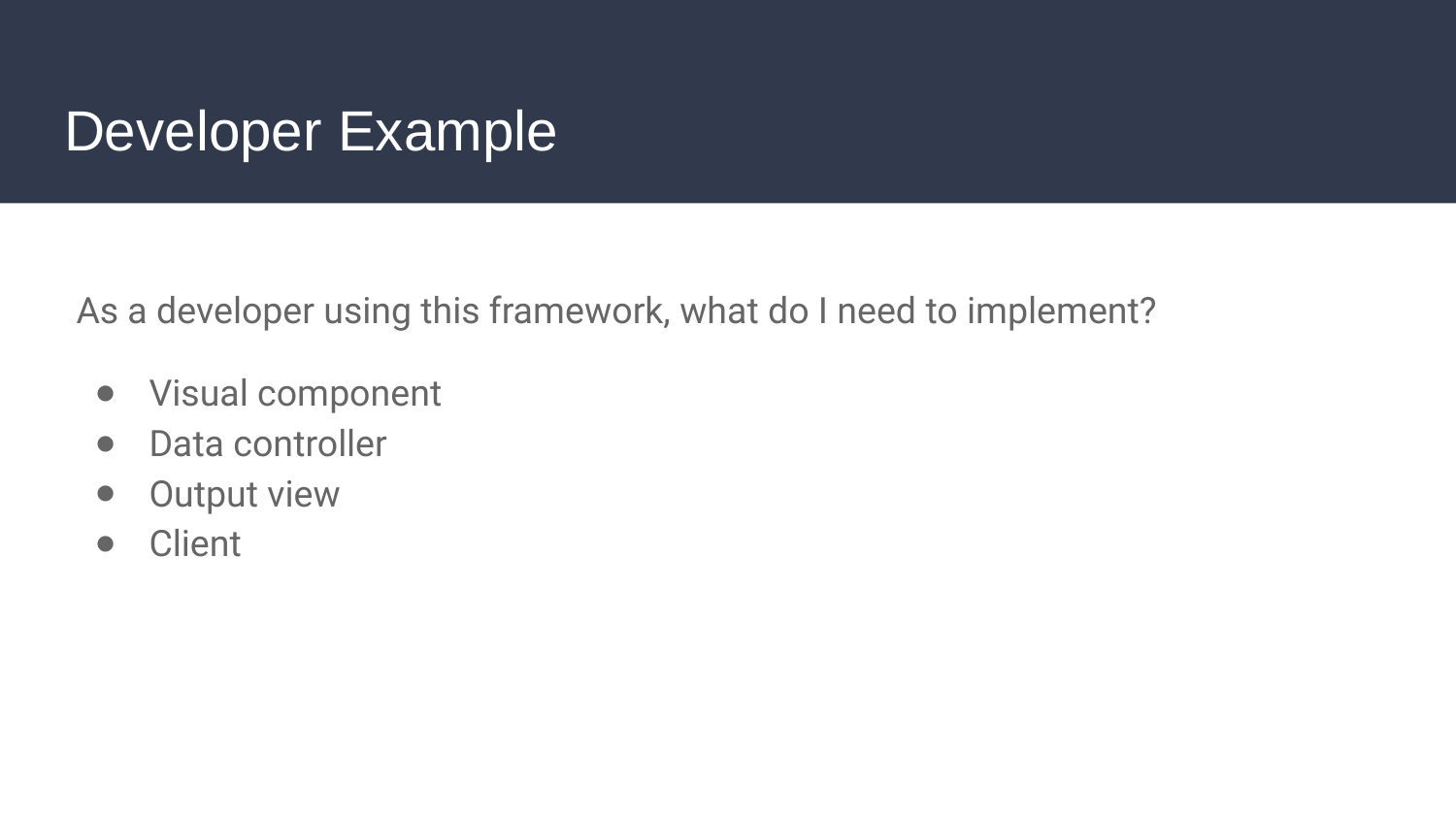

# Developer Example
As a developer using this framework, what do I need to implement?
Visual component
Data controller
Output view
Client